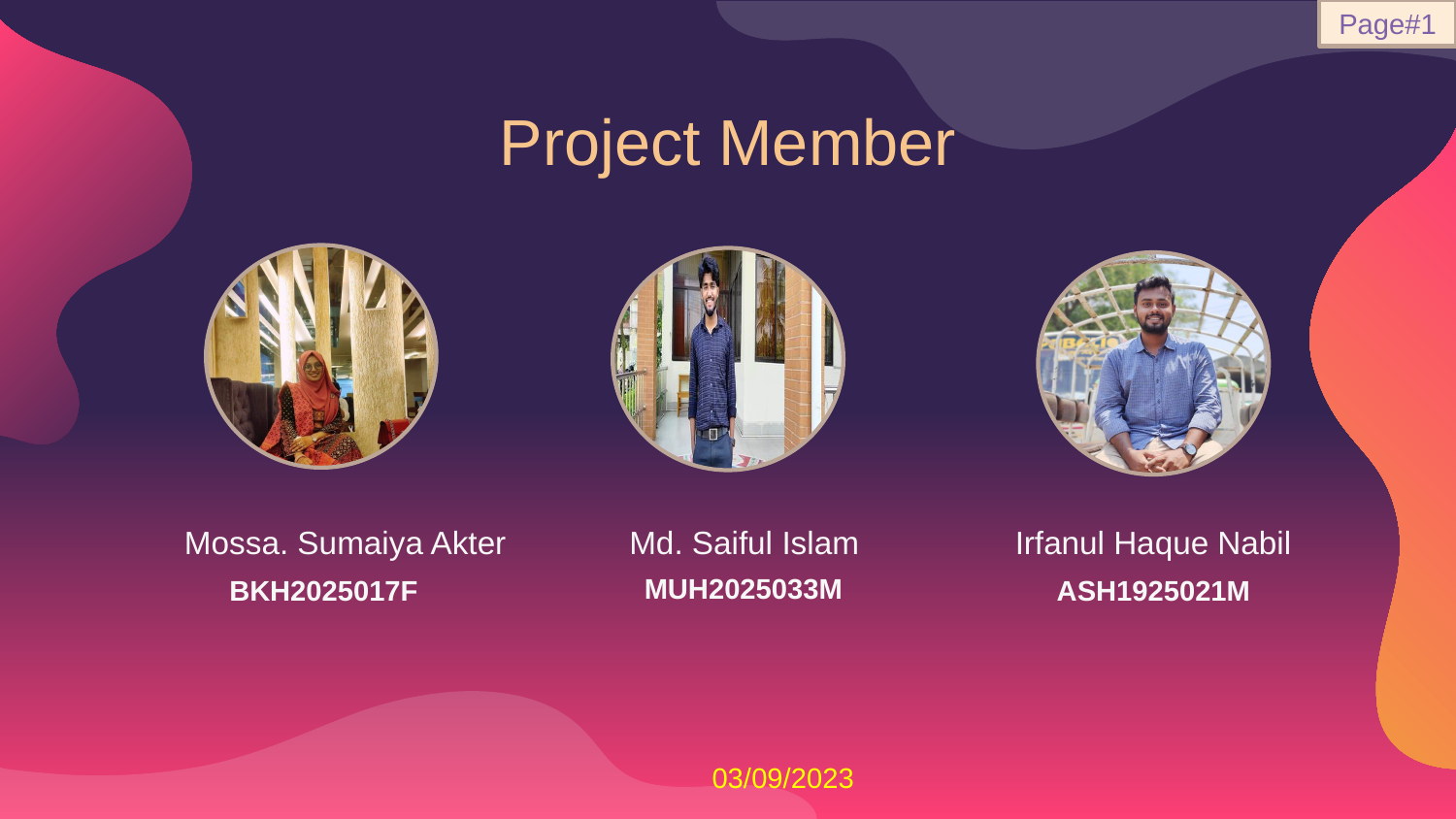

Page#1
# Project Member

Irfanul Haque Nabil
Md. Saiful Islam
Mossa. Sumaiya Akter
MUH2025033M

BKH2025017F

ASH1925021M
03/09/2023